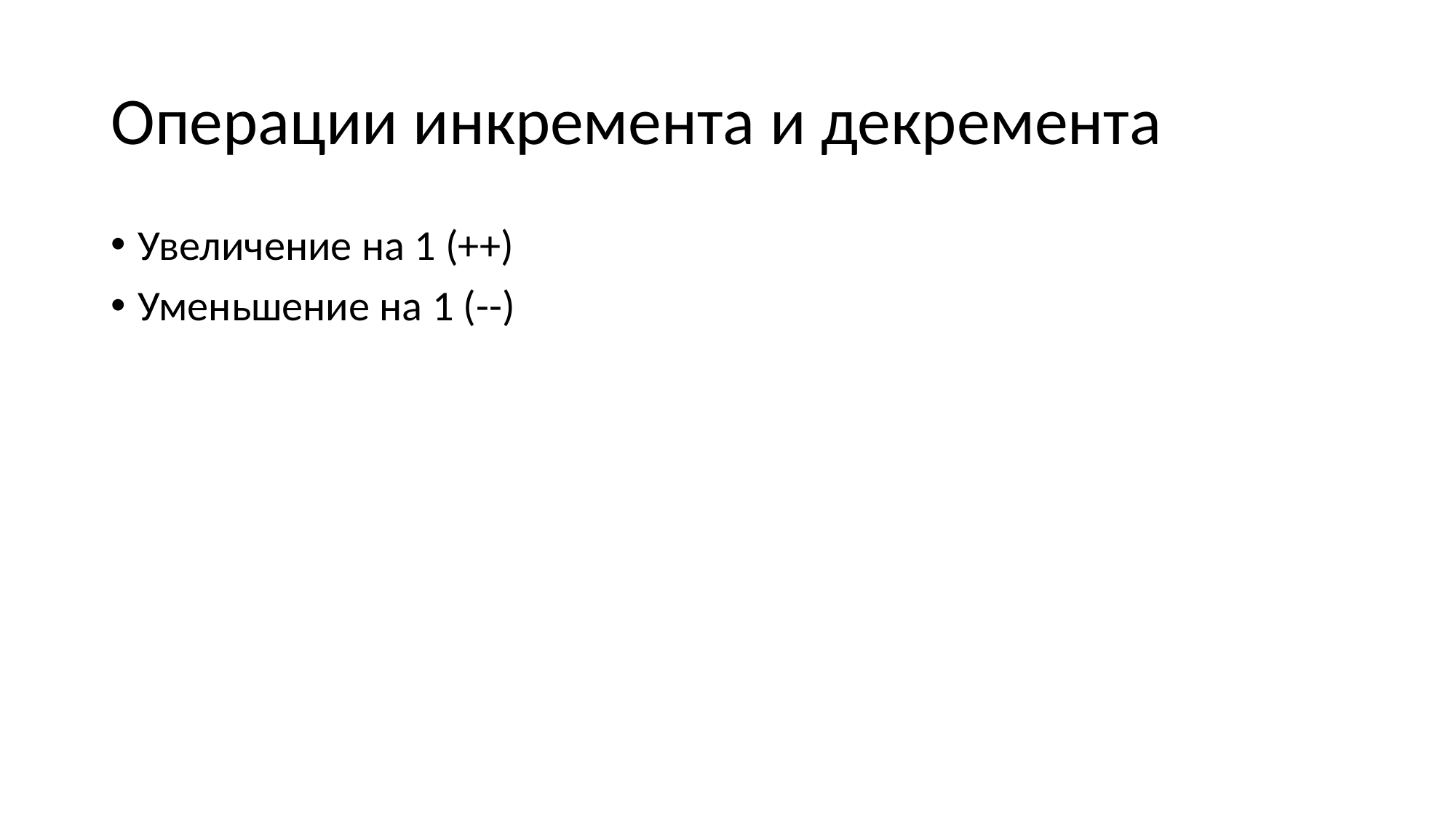

# Операции инкремента и декремента
Увеличение на 1 (++)
Уменьшение на 1 (--)